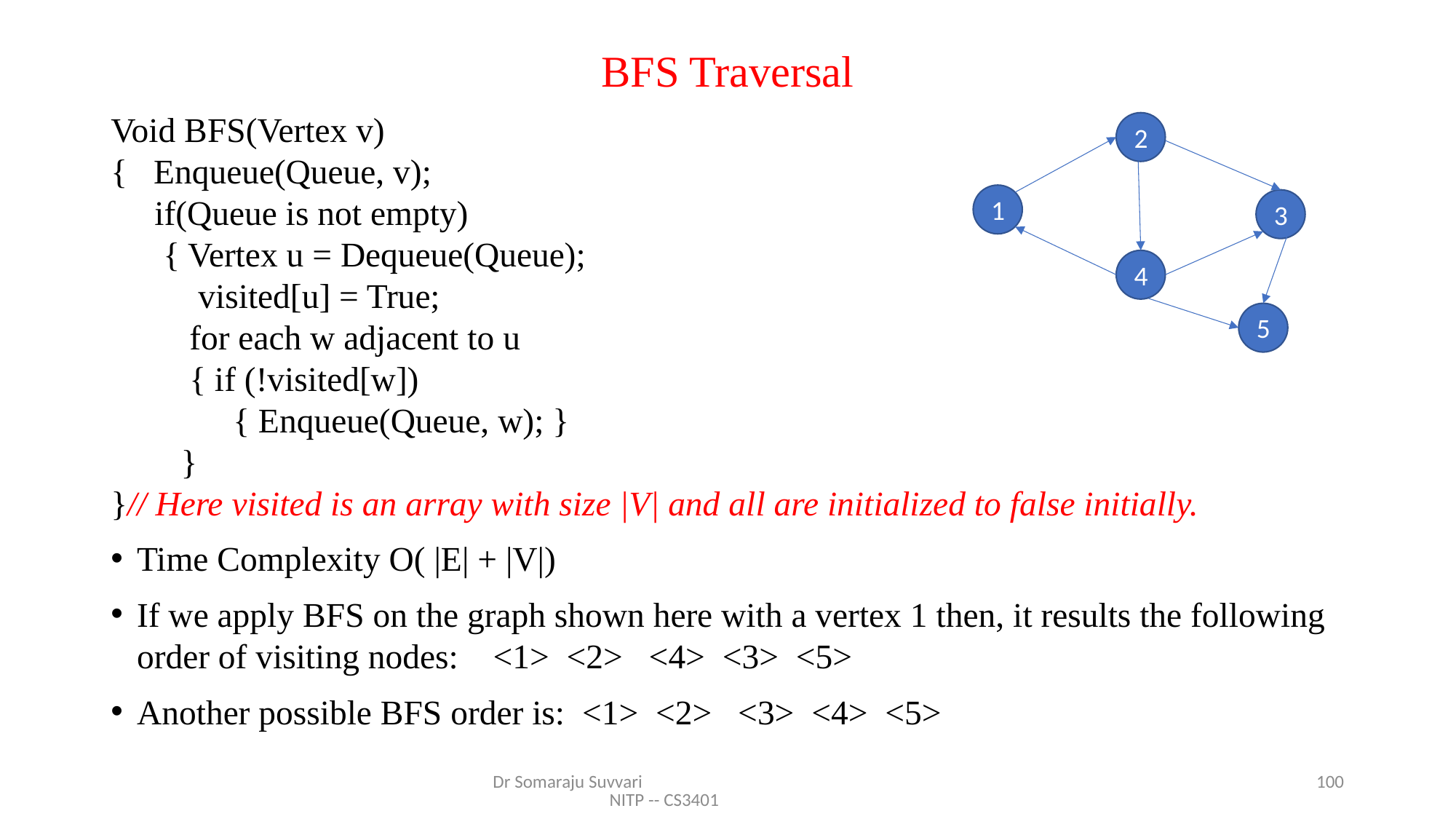

# BFS Traversal
Void BFS(Vertex v)
{   Enqueue(Queue, v);
     if(Queue is not empty)
      { Vertex u = Dequeue(Queue);
          visited[u] = True;
         for each w adjacent to u
         { if (!visited[w])
              { Enqueue(Queue, w); }
        }
}// Here visited is an array with size |V| and all are initialized to false initially.
Time Complexity O( |E| + |V|)
If we apply BFS on the graph shown here with a vertex 1 then, it results the following order of visiting nodes:    <1>  <2>   <4>  <3>  <5>
Another possible BFS order is:  <1>  <2>   <3>  <4>  <5>

2
1
3
4
5
Dr Somaraju Suvvari                                                                                                        NITP -- CS3401
100